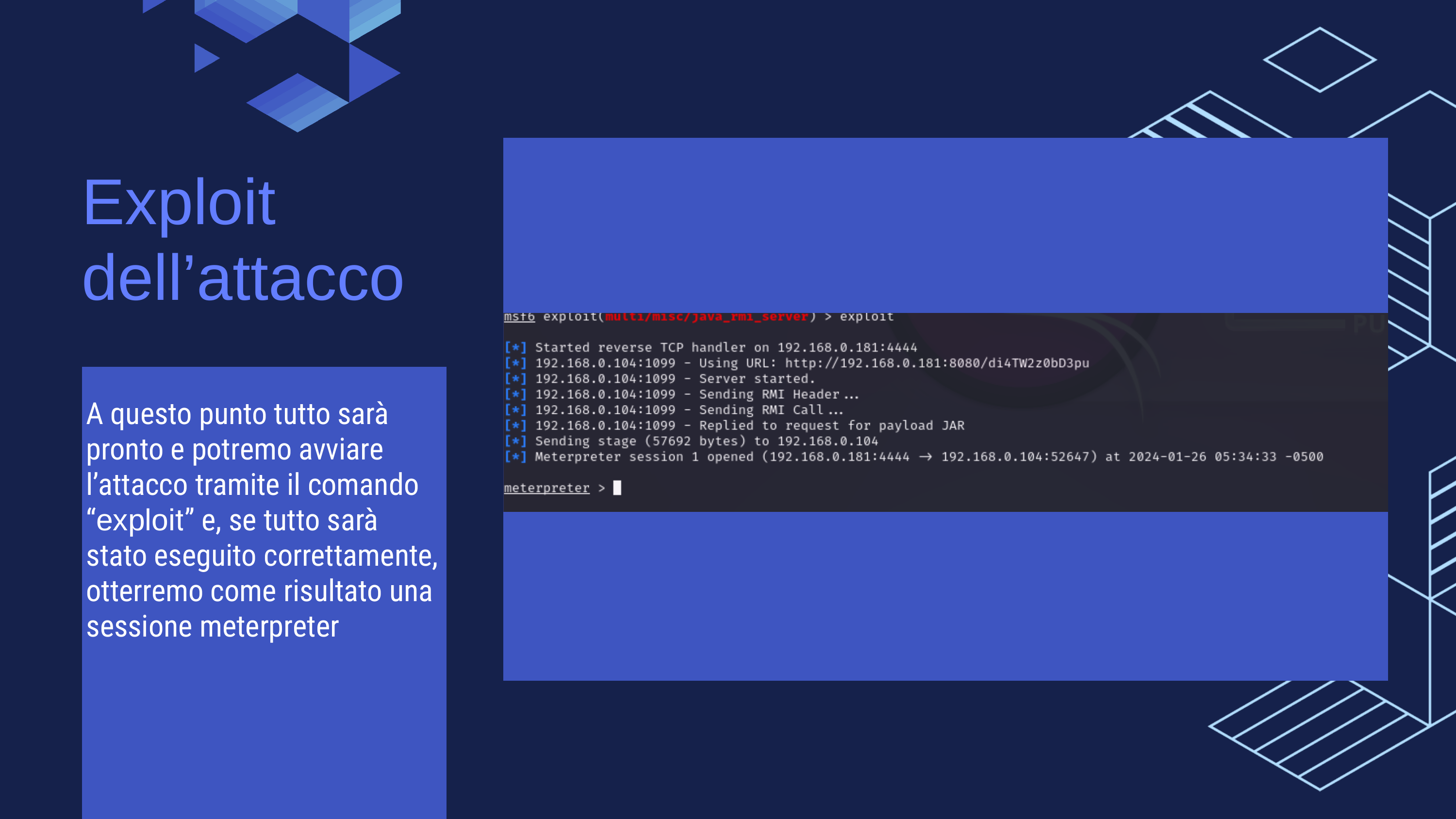

Exploit dell’attacco

A questo punto tutto sarà pronto e potremo avviare l’attacco tramite il comando “exploit” e, se tutto sarà stato eseguito correttamente, otterremo come risultato una sessione meterpreter